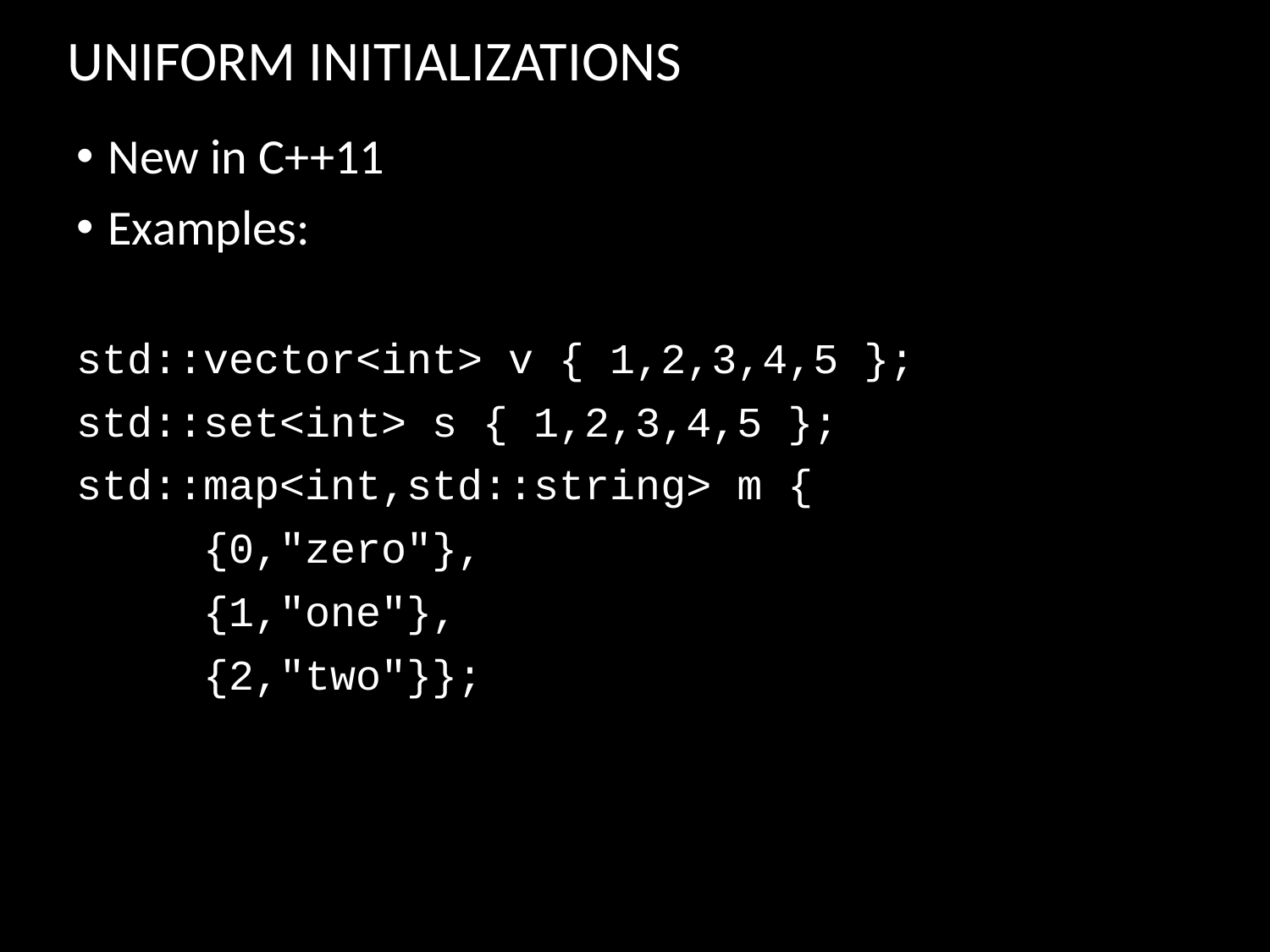

# UNIFORM INITIALIZATIONS
New in C++11
Examples:

std::vector<int> v { 1,2,3,4,5 };
std::set<int> s { 1,2,3,4,5 };
std::map<int,std::string> m {
	{0,"zero"},
	{1,"one"},
	{2,"two"}};